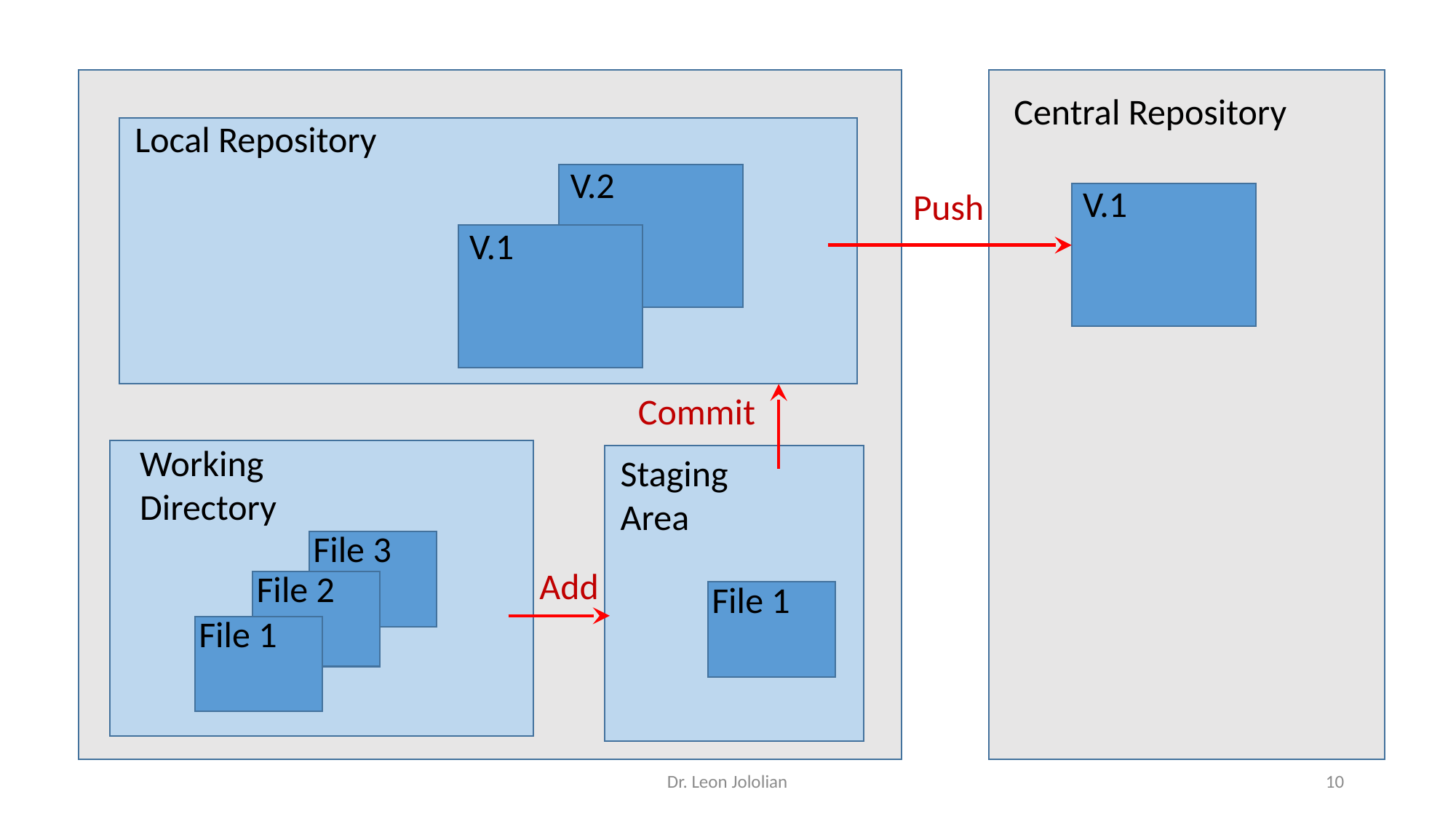

Central Repository
Local Repository

V.2

V.1

Push
V.1

Commit
Working
Directory

Staging
Area
File 3

Add
File 2

File 1

File 1

Dr. Leon Jololian
10